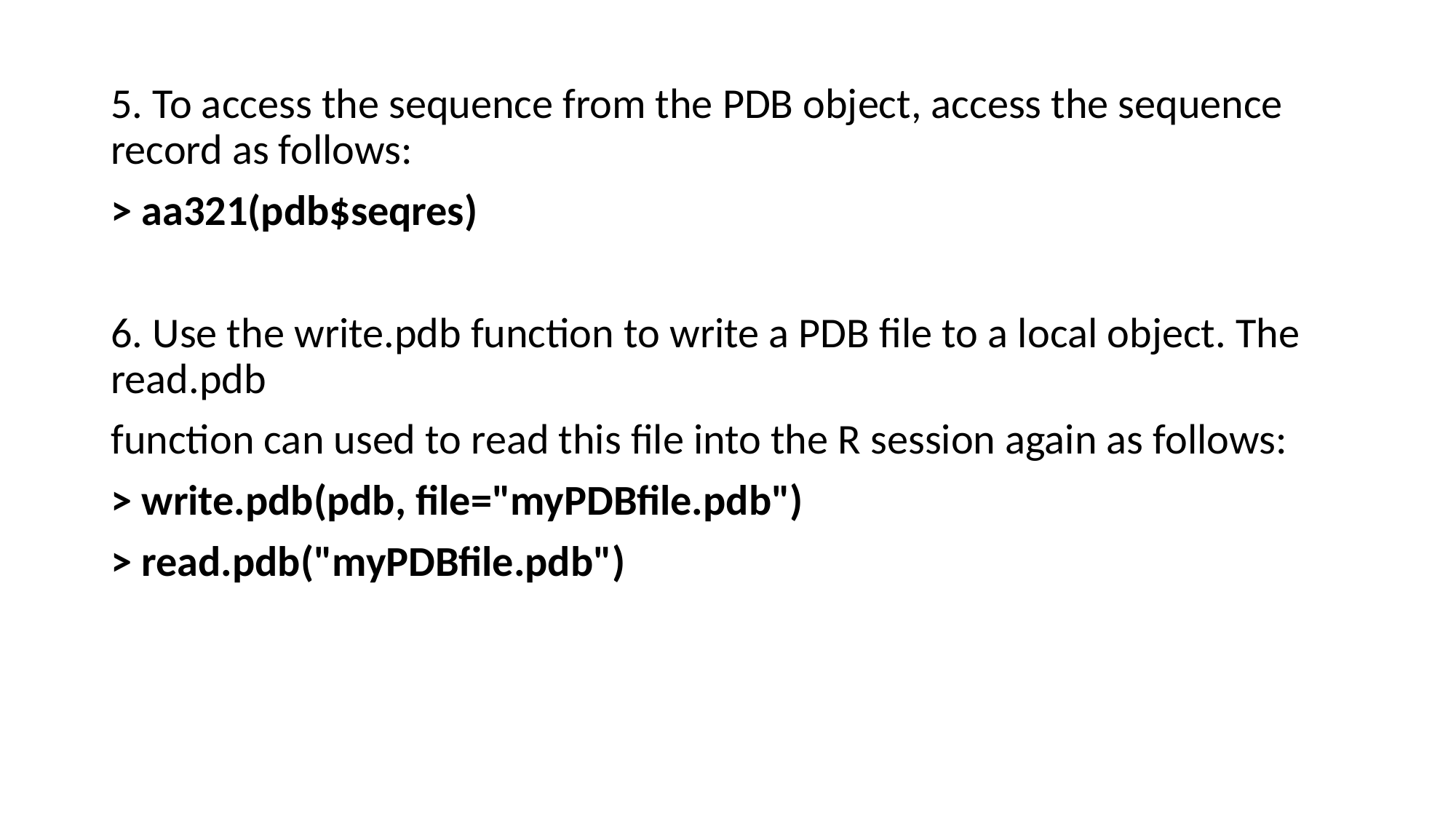

5. To access the sequence from the PDB object, access the sequence record as follows:
> aa321(pdb$seqres)

6. Use the write.pdb function to write a PDB file to a local object. The read.pdb
function can used to read this file into the R session again as follows:
> write.pdb(pdb, file="myPDBfile.pdb")
> read.pdb("myPDBfile.pdb")